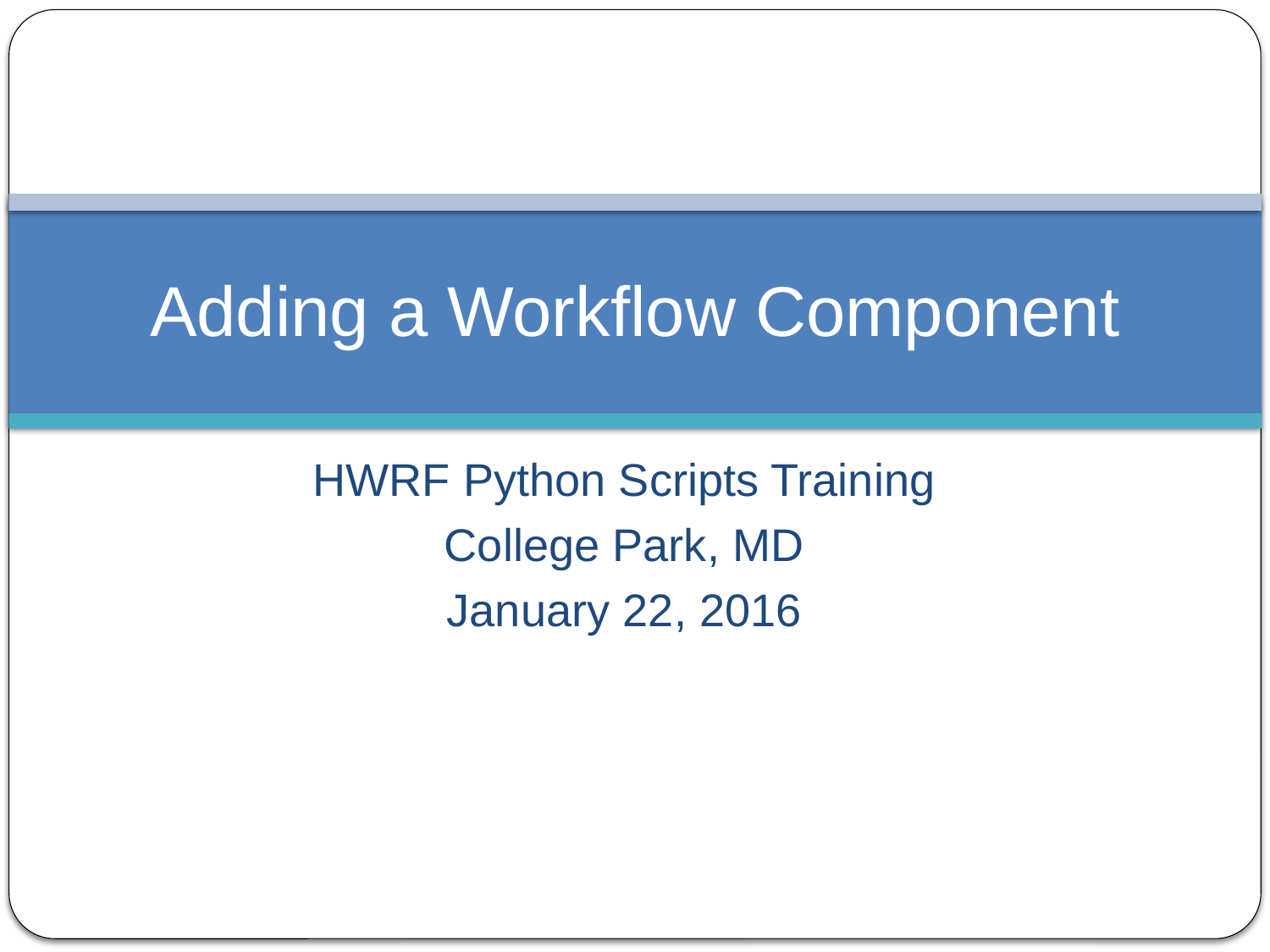

# Adding a Workflow Component
HWRF Python Scripts Training
College Park, MD
January 22, 2016